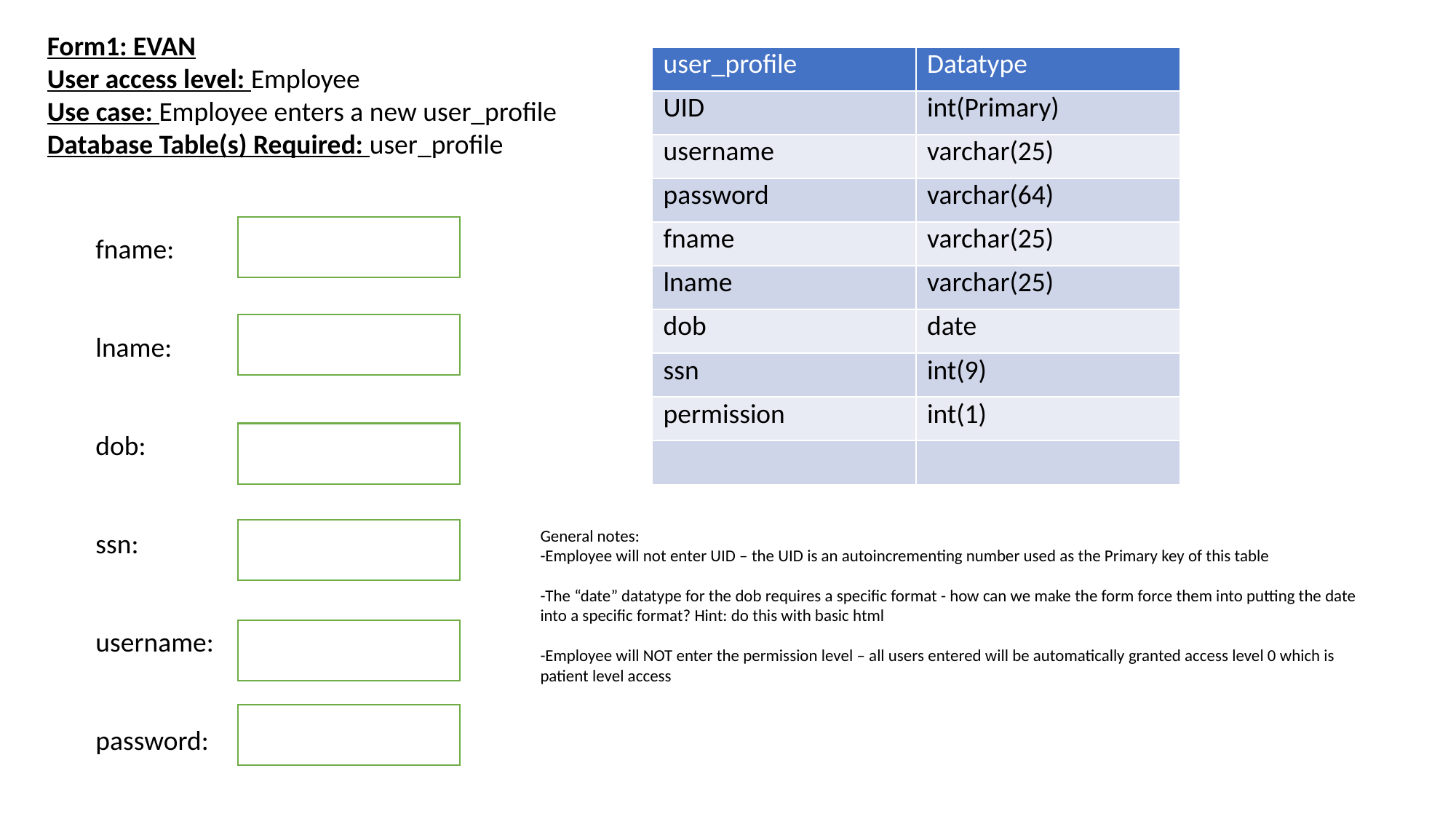

Form1: EVAN
User access level: Employee
Use case: Employee enters a new user_profile
Database Table(s) Required: user_profile
| user\_profile | Datatype |
| --- | --- |
| UID | int(Primary) |
| username | varchar(25) |
| password | varchar(64) |
| fname | varchar(25) |
| lname | varchar(25) |
| dob | date |
| ssn | int(9) |
| permission | int(1) |
|  |  |

fname:

lname:

dob:

ssn:

username:

password:

General notes:
-Employee will not enter UID – the UID is an autoincrementing number used as the Primary key of this table

-The “date” datatype for the dob requires a specific format - how can we make the form force them into putting the date into a specific format? Hint: do this with basic html

-Employee will NOT enter the permission level – all users entered will be automatically granted access level 0 which is patient level access